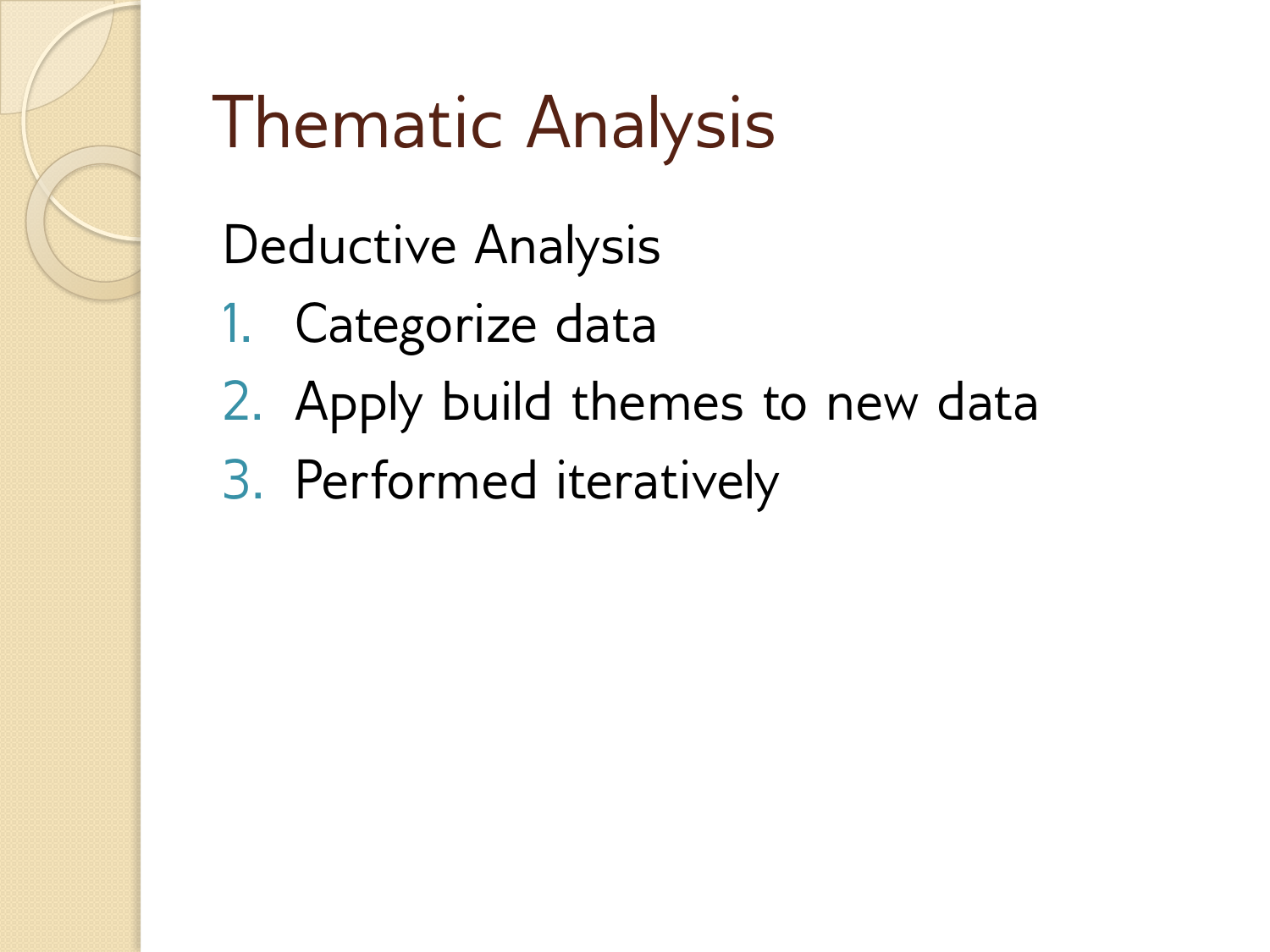

# Thematic Analysis
Deductive Analysis
Categorize data
Apply build themes to new data
Performed iteratively